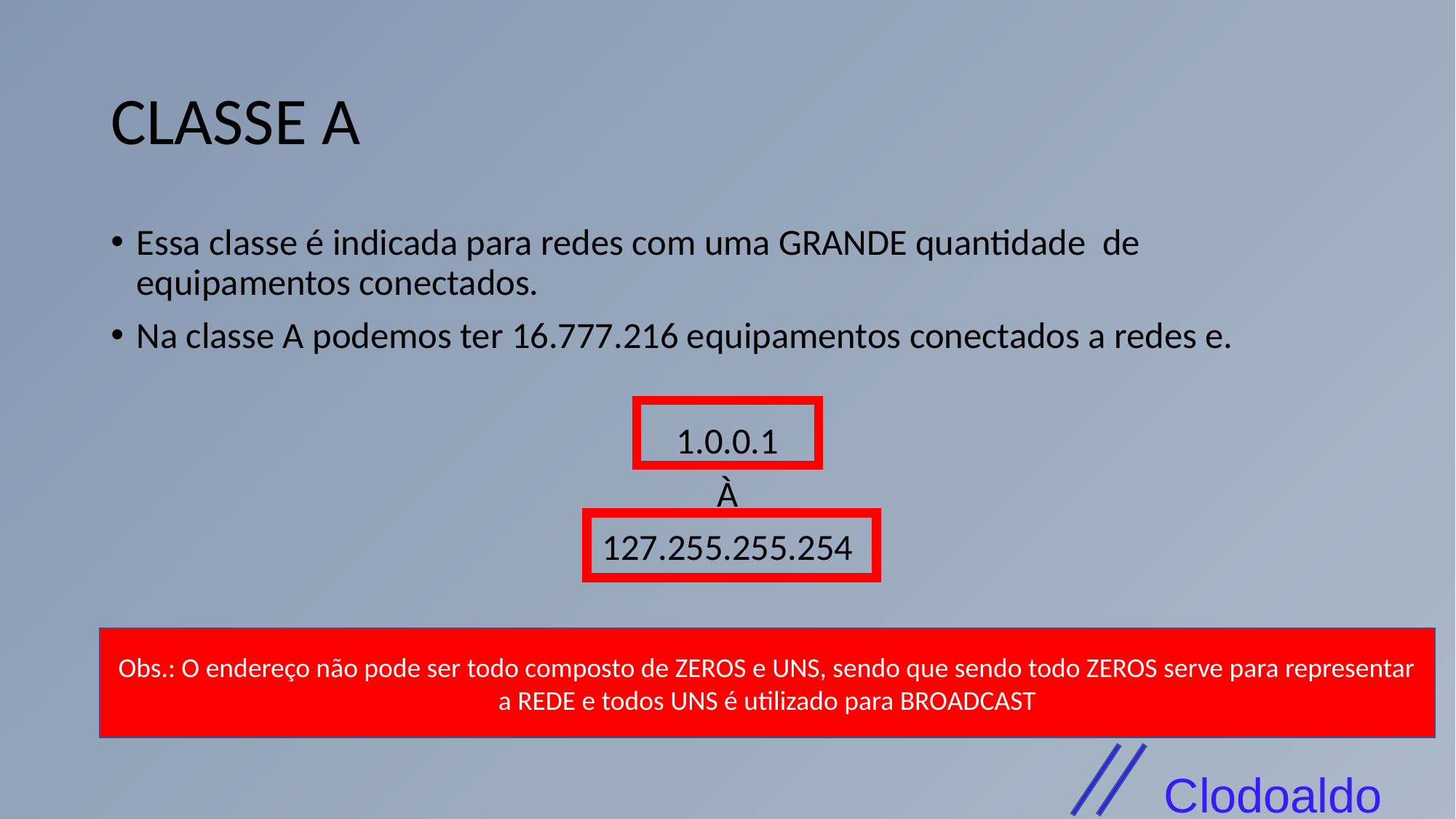

# CLASSE A
Essa classe é indicada para redes com uma GRANDE quantidade  de equipamentos conectados.
Na classe A podemos ter 16.777.216 equipamentos conectados a redes e.

1.0.0.1
À
127.255.255.254

Obs.: O endereço não pode ser todo composto de ZEROS e UNS, sendo que sendo todo ZEROS serve para representar a REDE e todos UNS é utilizado para BROADCAST